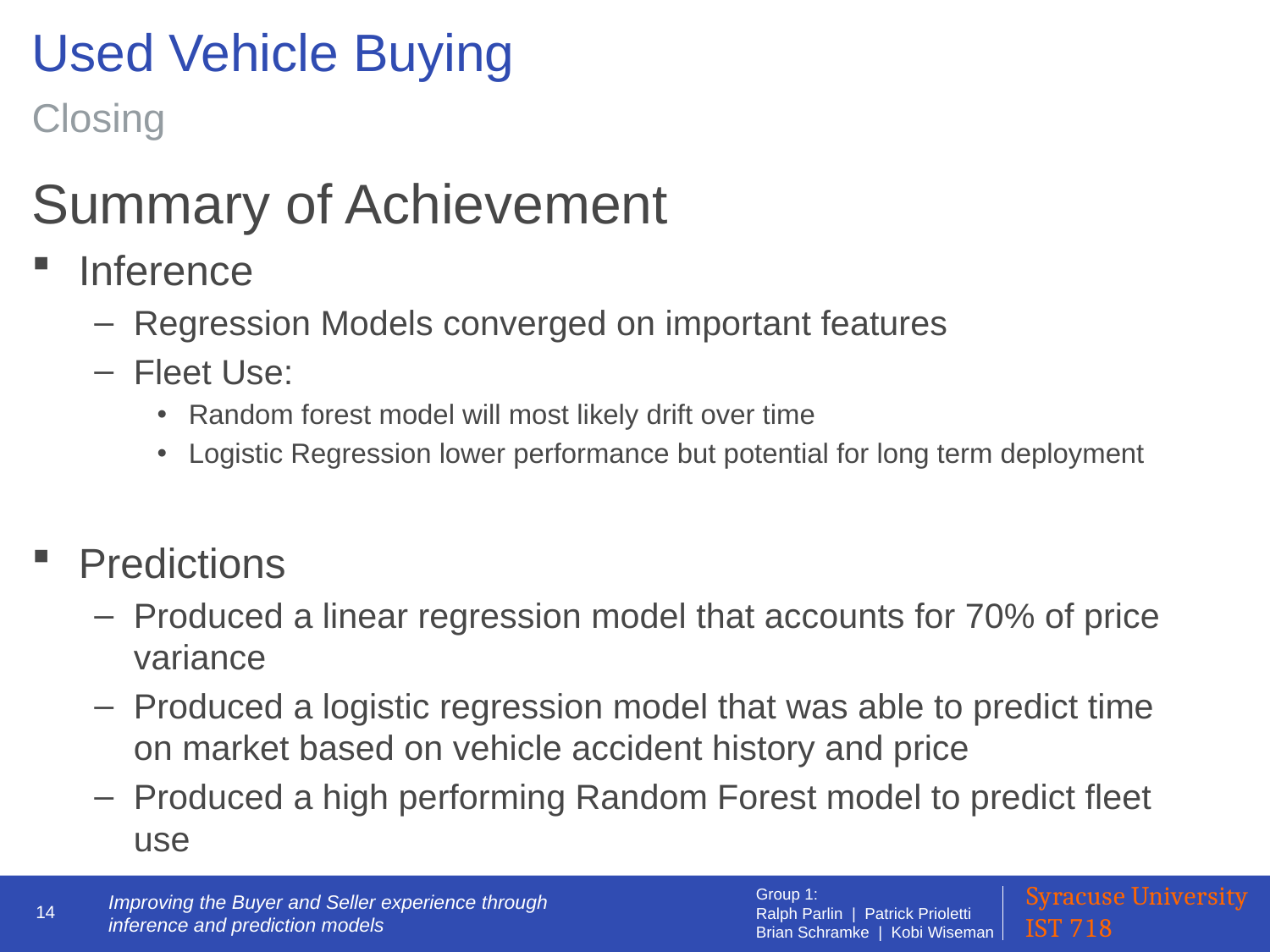

# Used Vehicle Buying
Closing
Summary of Achievement
Inference
Regression Models converged on important features
Fleet Use:
Random forest model will most likely drift over time
Logistic Regression lower performance but potential for long term deployment

Predictions
Produced a linear regression model that accounts for 70% of price variance
Produced a logistic regression model that was able to predict time on market based on vehicle accident history and price
Produced a high performing Random Forest model to predict fleet use
14